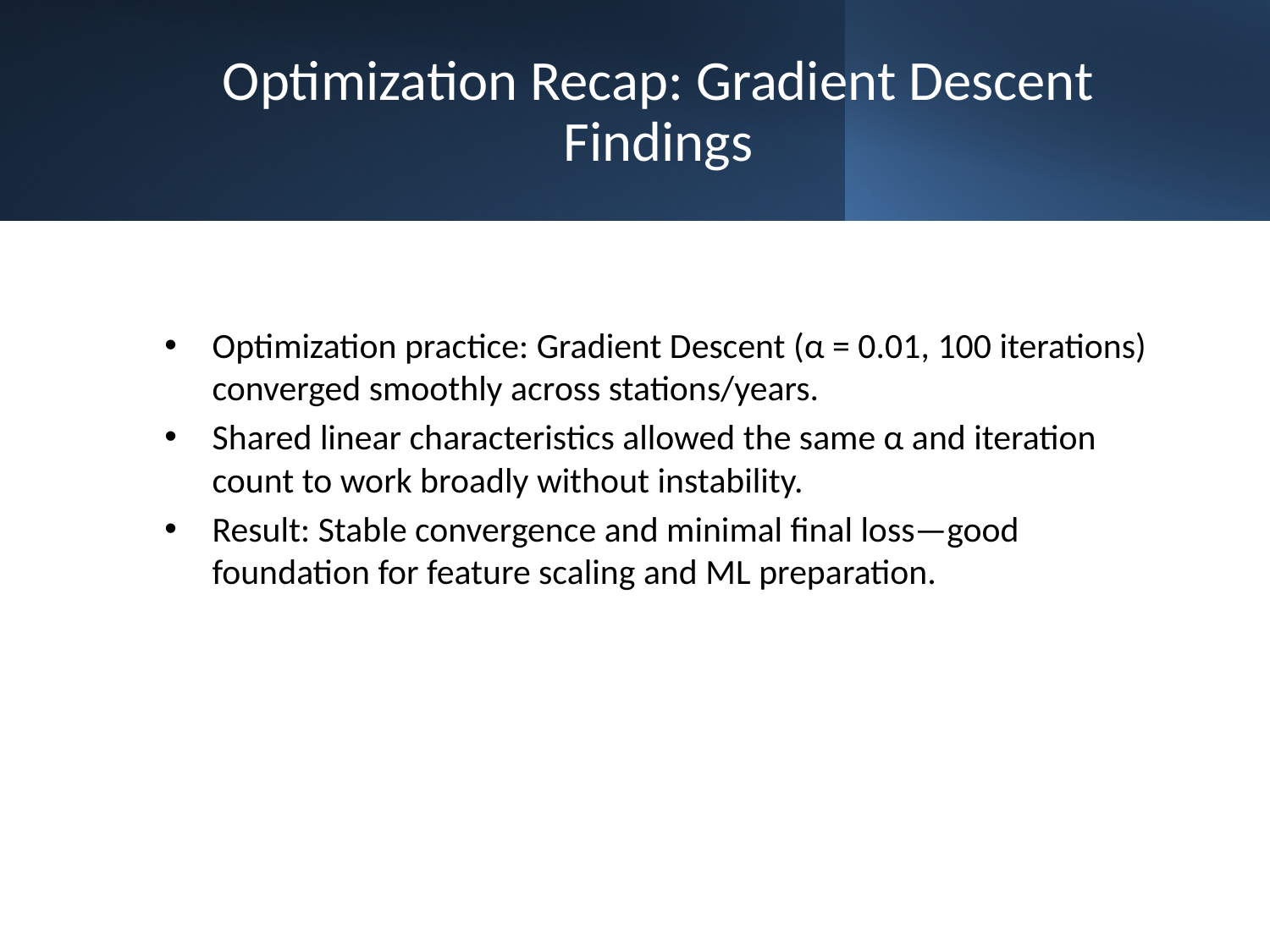

# Optimization Recap: Gradient Descent Findings
Optimization practice: Gradient Descent (α = 0.01, 100 iterations) converged smoothly across stations/years.
Shared linear characteristics allowed the same α and iteration count to work broadly without instability.
Result: Stable convergence and minimal final loss—good foundation for feature scaling and ML preparation.